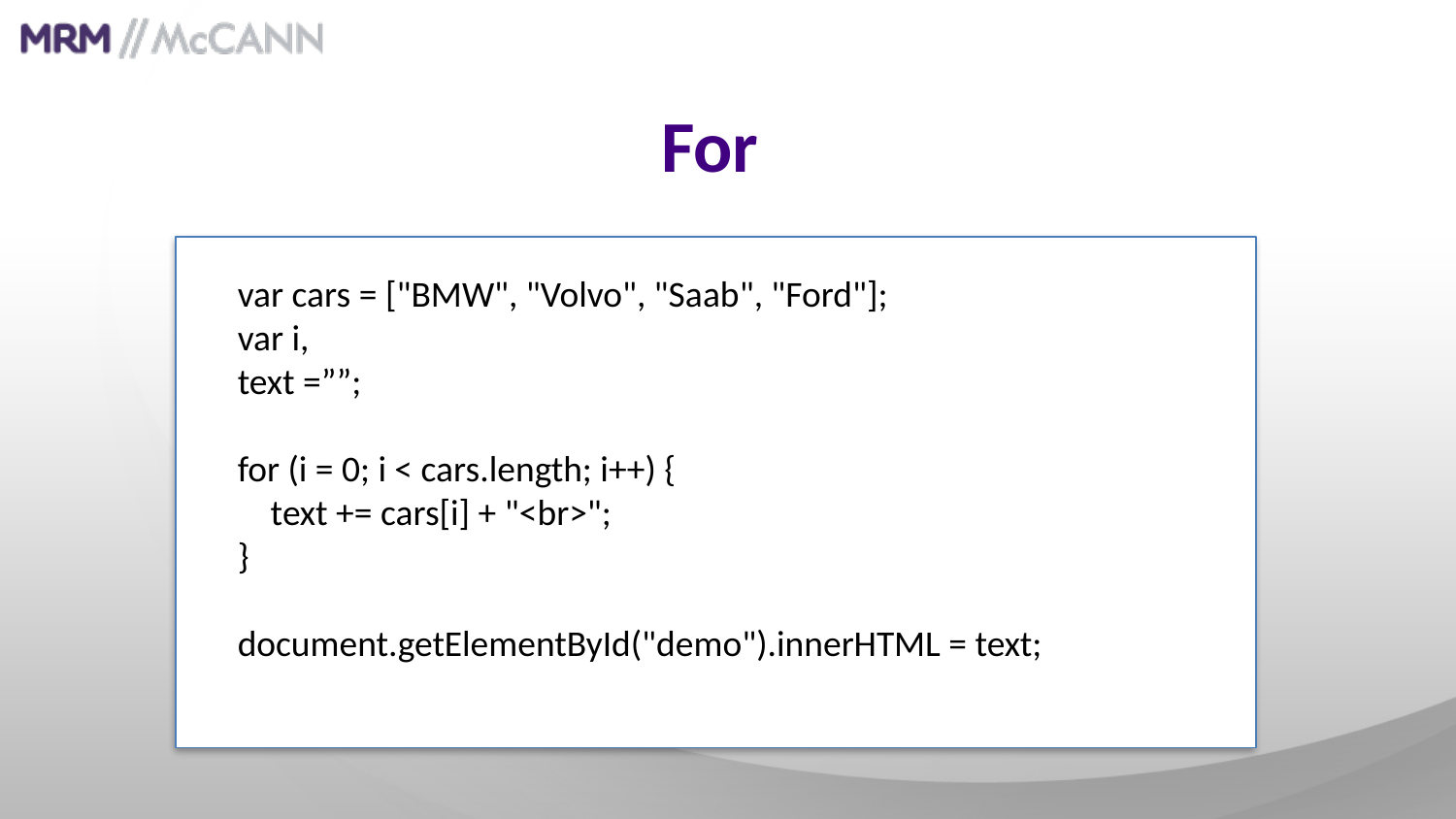

For

var cars = ["BMW", "Volvo", "Saab", "Ford"];
var i,
text =””;

for (i = 0; i < cars.length; i++) {
    text += cars[i] + "<br>";
}

document.getElementById("demo").innerHTML = text;